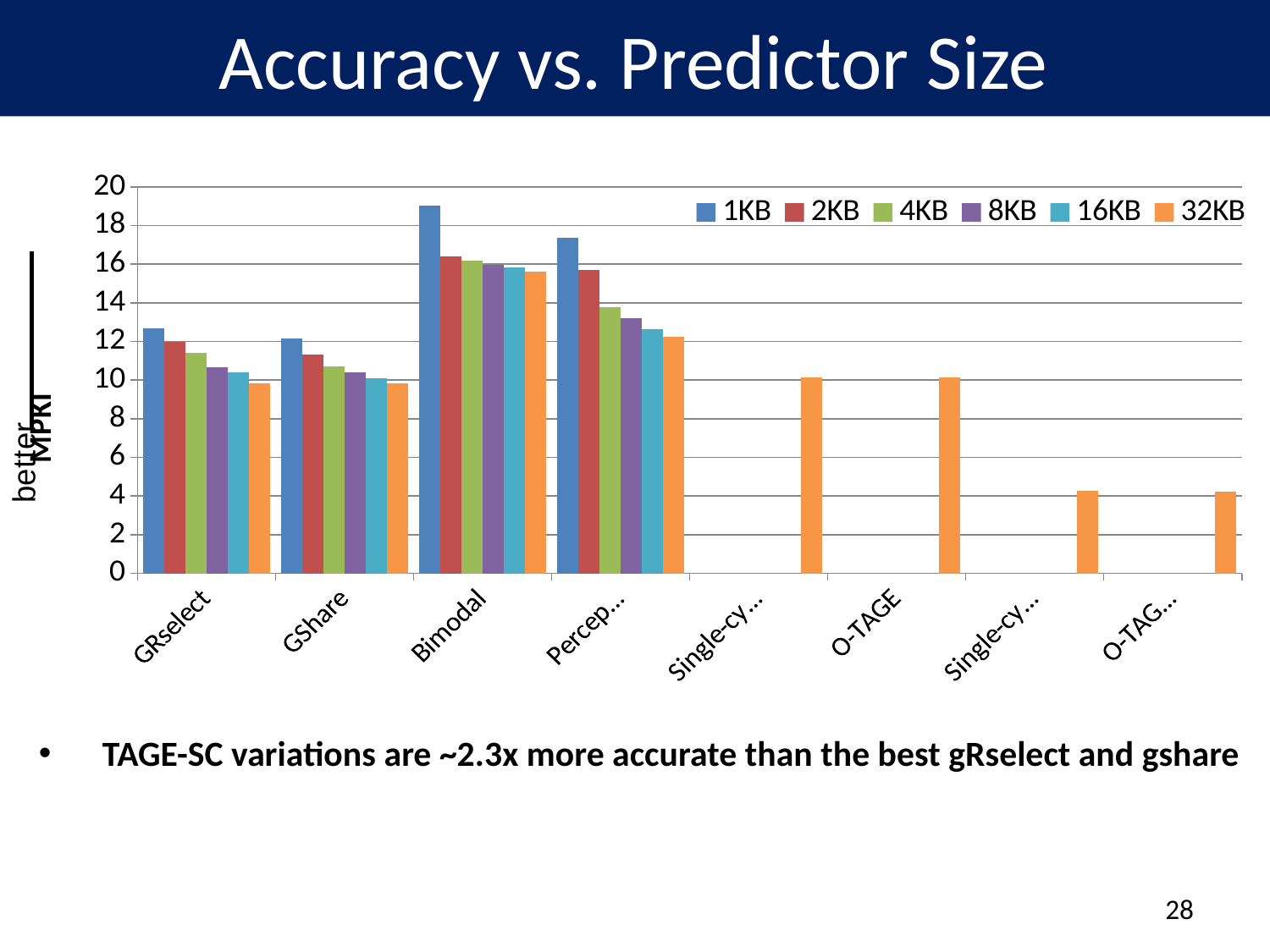

# Accuracy vs. Predictor Size

### Chart

| Category | 1KB | 2KB | 4KB | 8KB | 16KB | 32KB |
|---|---|---|---|---|---|---|
| GRselect | 12.6754 | 11.9638 | 11.425 | 10.6605 | 10.4094 | 9.8396 |
| GShare | 12.1582 | 11.3308 | 10.7309 | 10.3986 | 10.1152 | 9.8456 |
| Bimodal | 19.0368 | 16.4073 | 16.1899 | 15.9806 | 15.837 | 15.6352 |
| Perceptron | 17.3685 | 15.7182 | 13.7762 | 13.1859 | 12.6266 | 12.2322 |
| Single-cycle TAGE | None | None | None | None | None | 10.1499 |
| O-TAGE | None | None | None | None | None | 10.1544 |
| Single-cycle TAGE-SC | None | None | None | None | None | 4.2554 |
| O-TAGE-SC | None | None | None | None | None | 4.2527 |
TAGE-SC variations are ~2.3x more accurate than the best gRselect and gshare
28